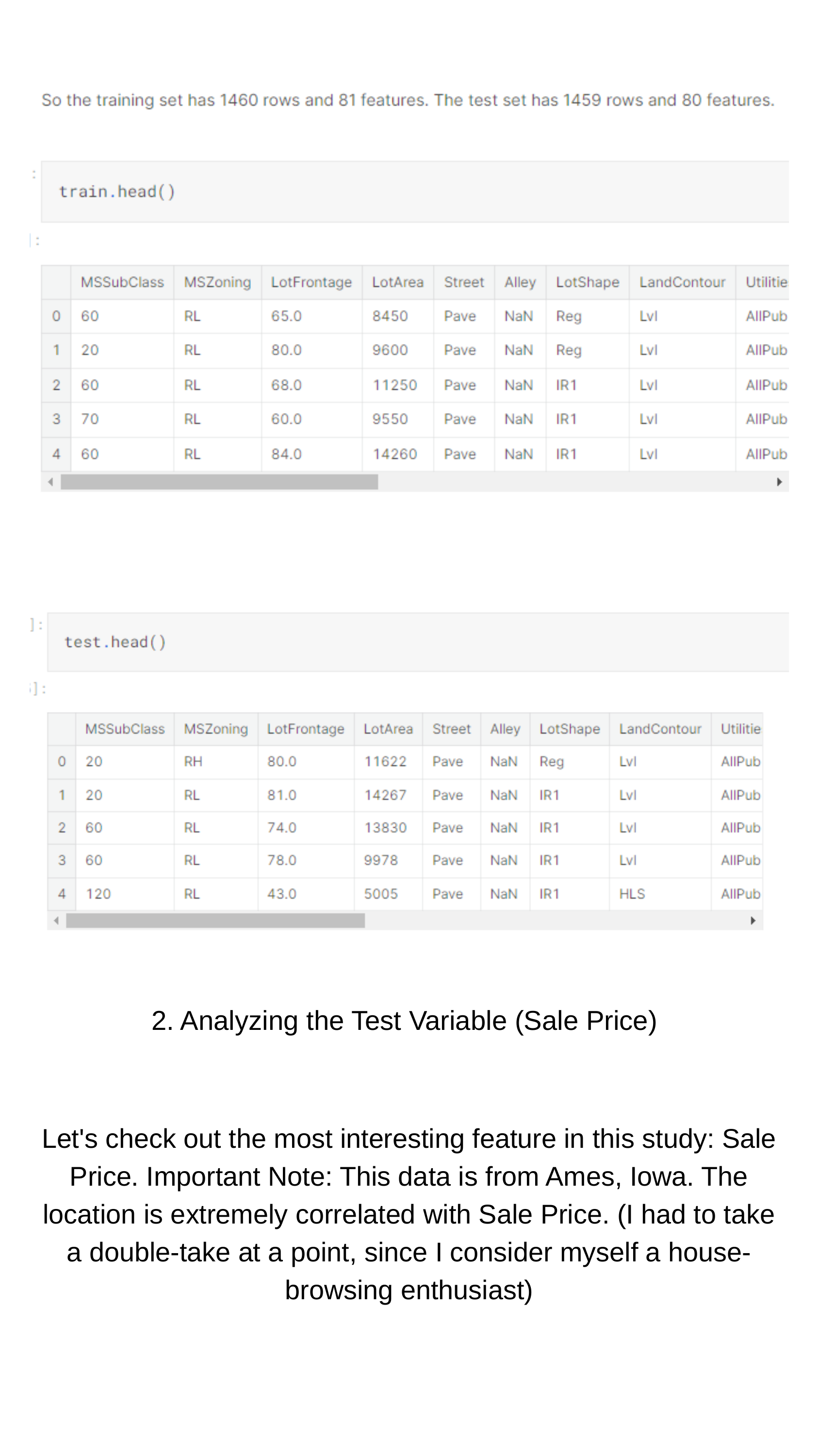

2. Analyzing the Test Variable (Sale Price)

Let's check out the most interesting feature in this study: Sale Price. Important Note: This data is from Ames, Iowa. The location is extremely correlated with Sale Price. (I had to take a double-take at a point, since I consider myself a house-browsing enthusiast)